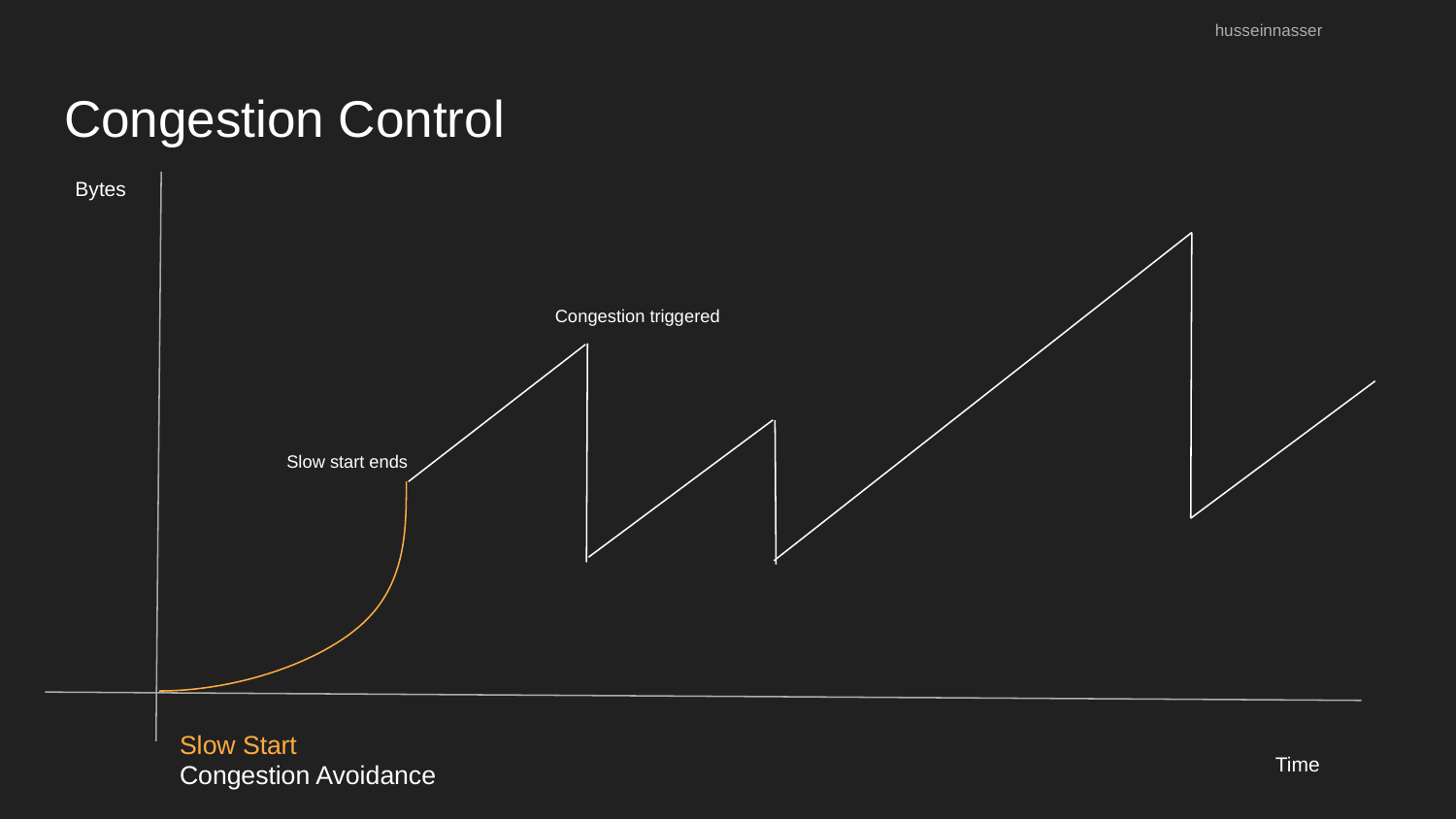

husseinnasser
# Congestion Control
Bytes
Congestion triggered
Slow start ends

Slow Start
Congestion Avoidance
Time